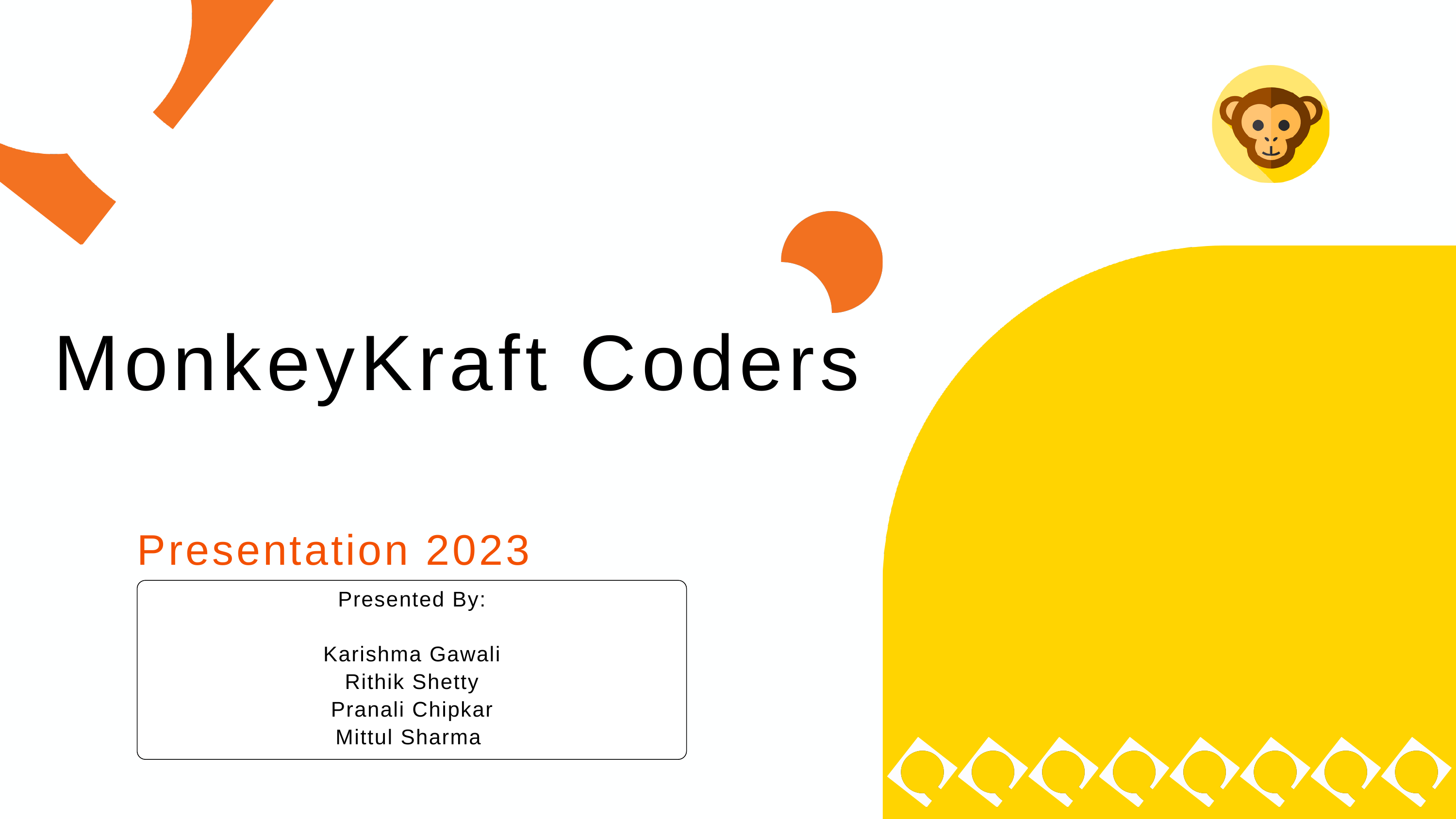

MonkeyKraft Coders
Presentation 2023

Presented By:

Karishma Gawali
Rithik Shetty
Pranali Chipkar
Mittul Sharma